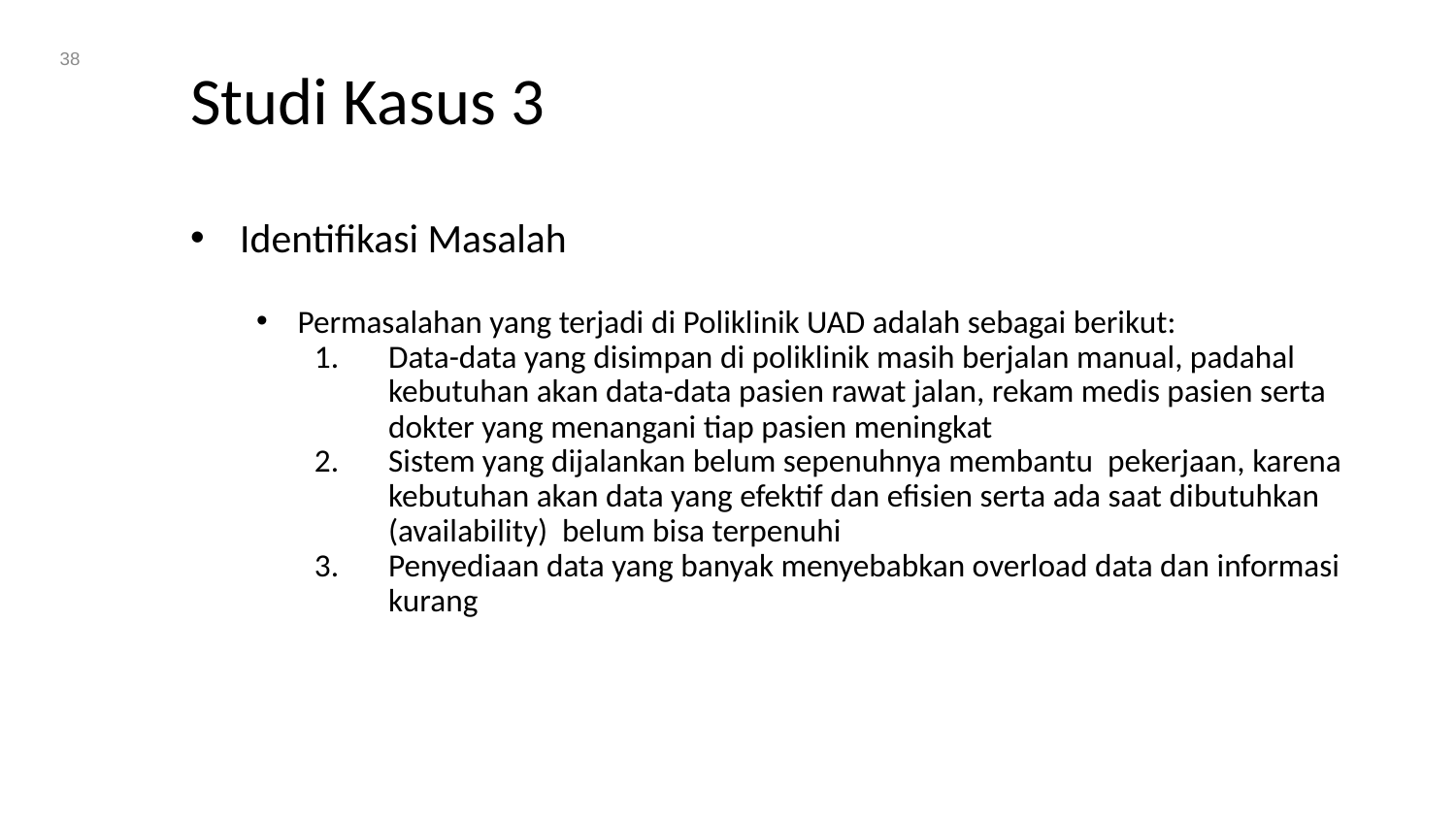

38
# Studi Kasus 3
Identifikasi Masalah

Permasalahan yang terjadi di Poliklinik UAD adalah sebagai berikut:
Data-data yang disimpan di poliklinik masih berjalan manual, padahal kebutuhan akan data-data pasien rawat jalan, rekam medis pasien serta dokter yang menangani tiap pasien meningkat
Sistem yang dijalankan belum sepenuhnya membantu  pekerjaan, karena kebutuhan akan data yang efektif dan efisien serta ada saat dibutuhkan (availability)  belum bisa terpenuhi
Penyediaan data yang banyak menyebabkan overload data dan informasi kurang